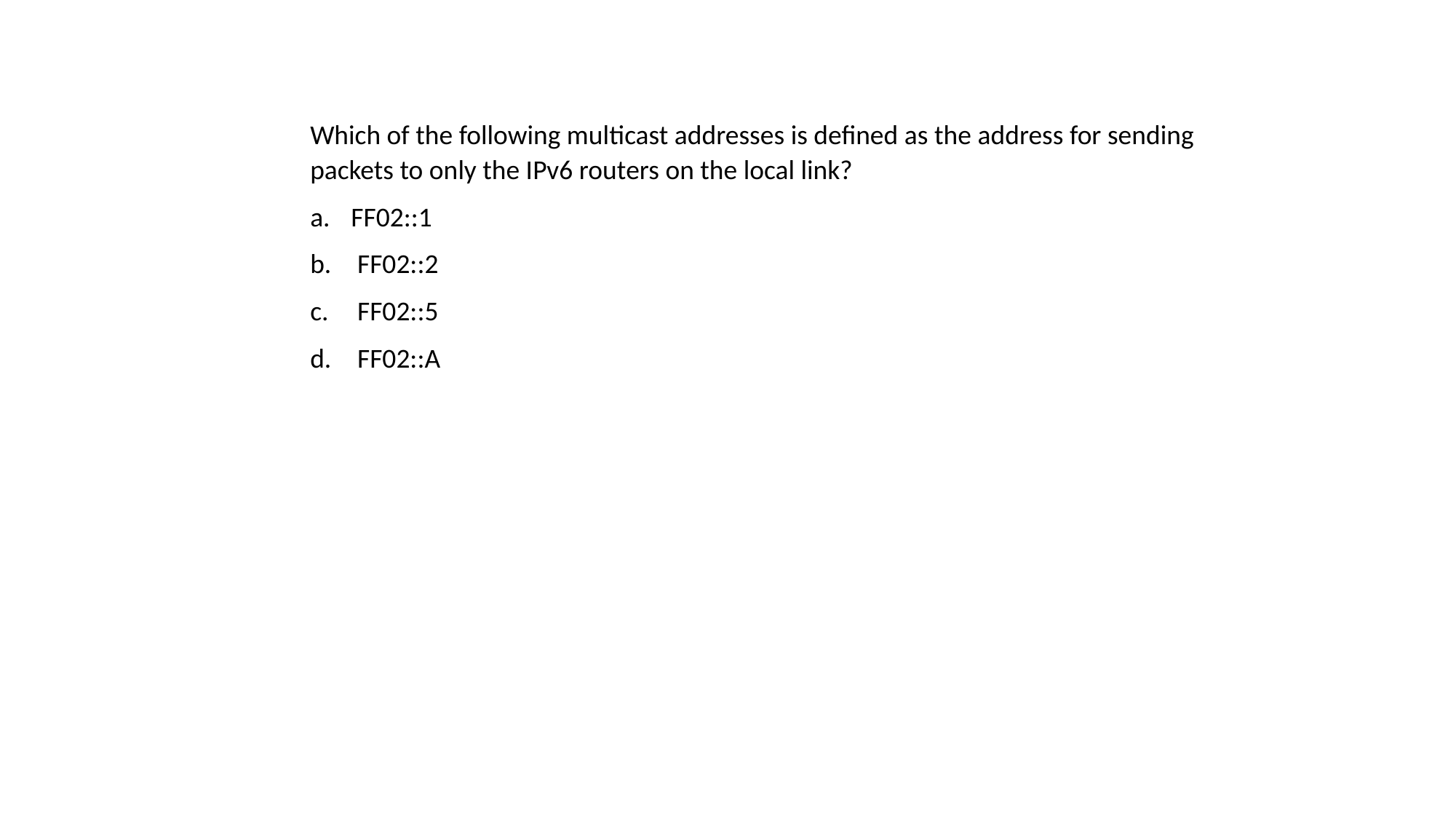

Which of the following multicast addresses is defined as the address for sending packets to only the IPv6 routers on the local link?
FF02::1
 FF02::2
 FF02::5
 FF02::A